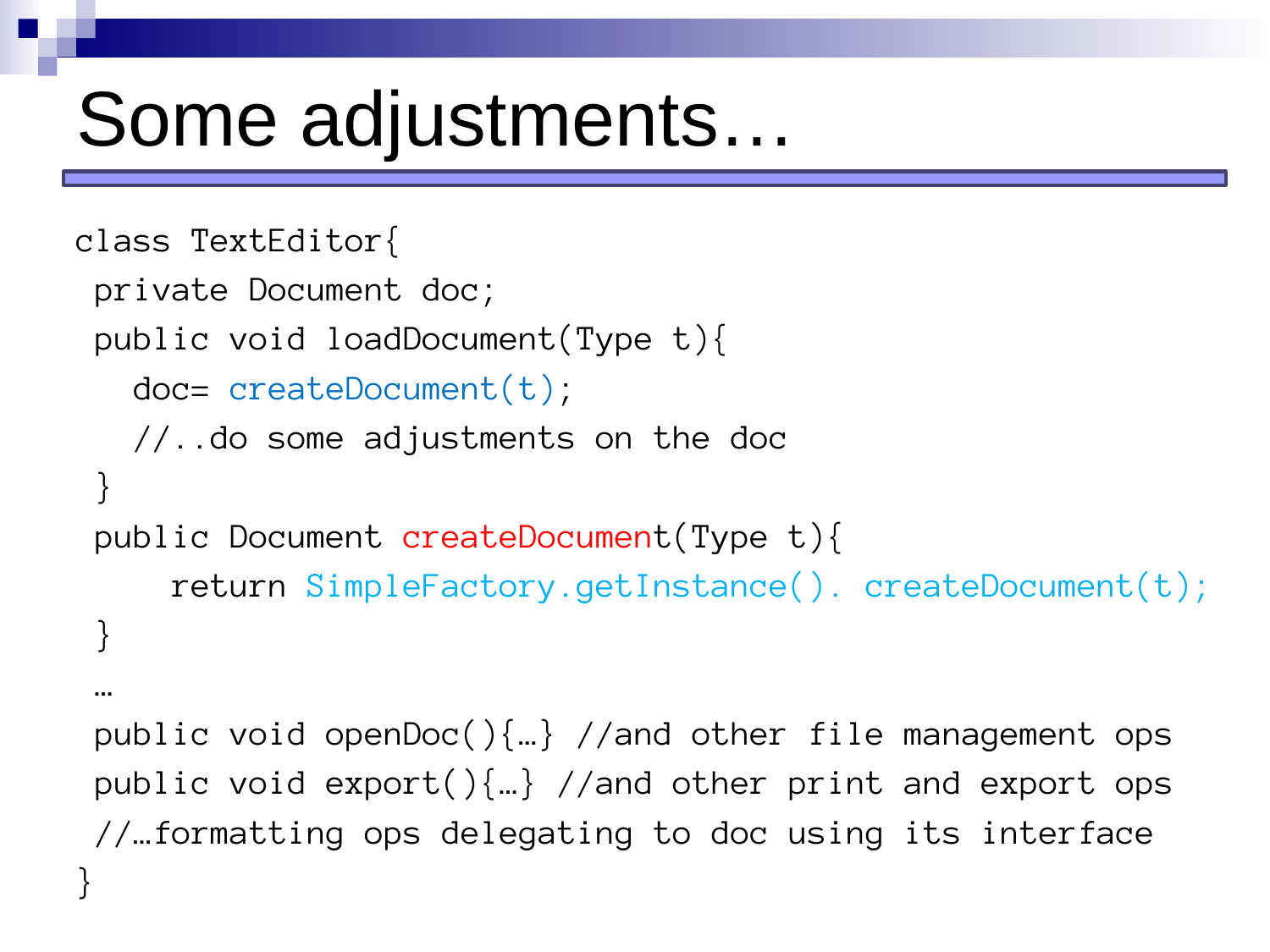

# Some adjustments…
class TextEditor{
 private Document doc;
 public void loadDocument(Type t){
   doc= createDocument(t);
   //..do some adjustments on the doc
 }
 public Document createDocument(Type t){
     return SimpleFactory.getInstance(). createDocument(t);
 }
 …
 public void openDoc(){…} //and other file management ops
 public void export(){…} //and other print and export ops
 //…formatting ops delegating to doc using its interface
}